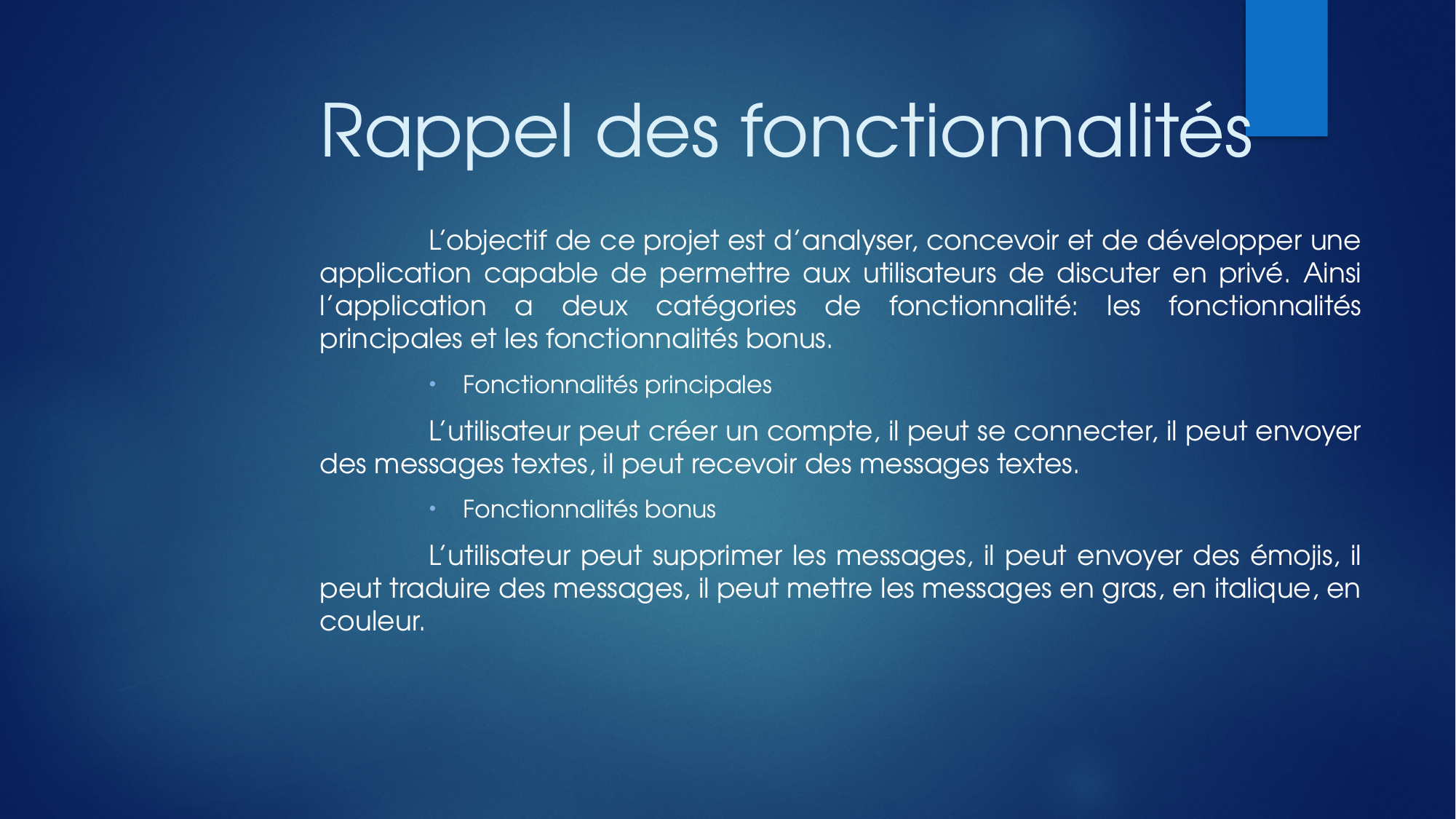

# Rappel des fonctionnalités
	L’objectif de ce projet est d’analyser, concevoir et de développer une application capable de permettre aux utilisateurs de discuter en privé. Ainsi l’application a deux catégories de fonctionnalité: les fonctionnalités principales et les fonctionnalités bonus.
Fonctionnalités principales
	L’utilisateur peut créer un compte, il peut se connecter, il peut envoyer des messages textes, il peut recevoir des messages textes.
Fonctionnalités bonus
	L’utilisateur peut supprimer les messages, il peut envoyer des émojis, il peut traduire des messages, il peut mettre les messages en gras, en italique, en couleur.